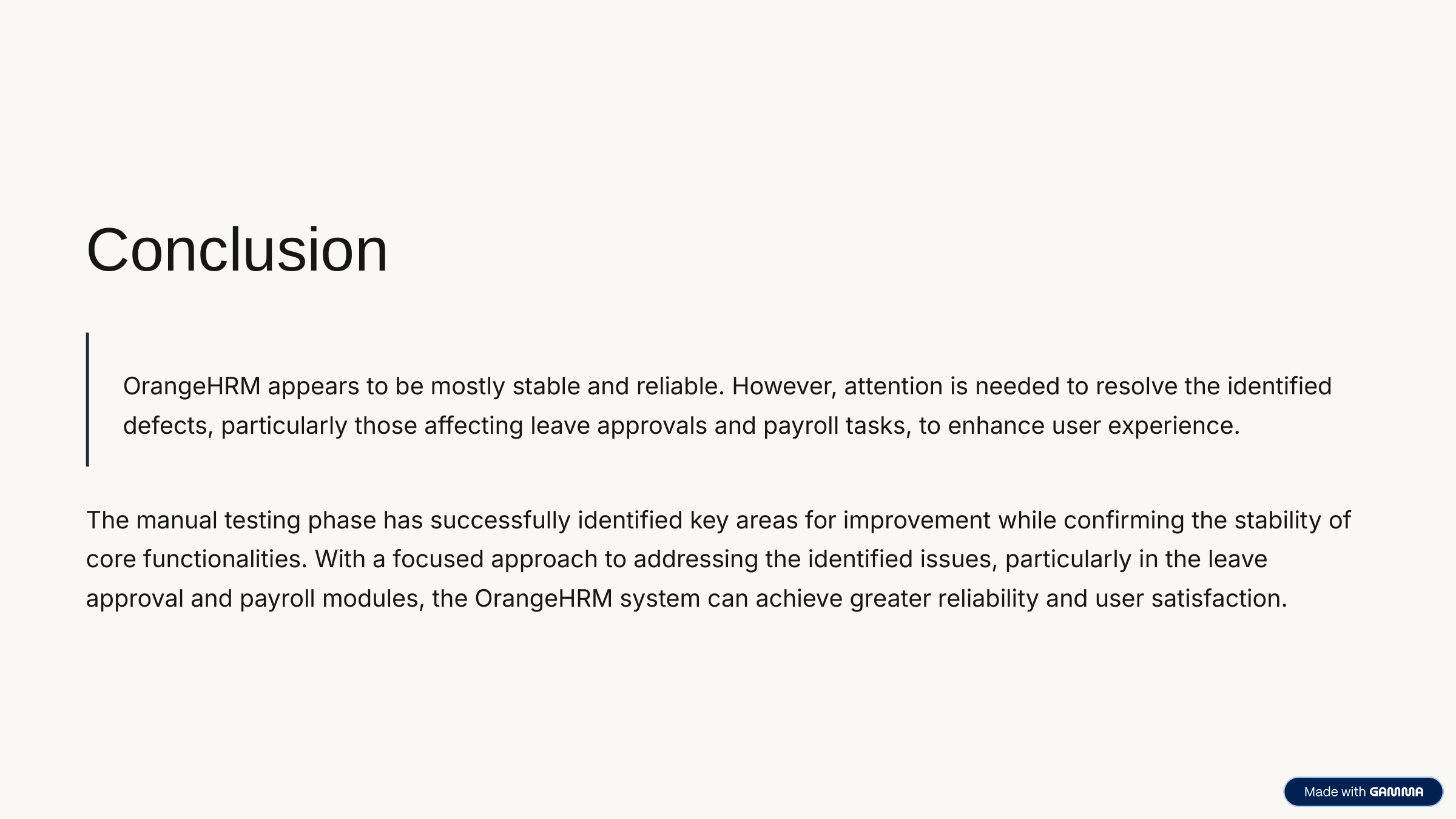

Conclusion

OrangeHRM appears to be mostly stable and reliable. However, attention is needed to resolve the identified defects, particularly those affecting leave approvals and payroll tasks, to enhance user experience.
The manual testing phase has successfully identified key areas for improvement while confirming the stability of core functionalities. With a focused approach to addressing the identified issues, particularly in the leave approval and payroll modules, the OrangeHRM system can achieve greater reliability and user satisfaction.